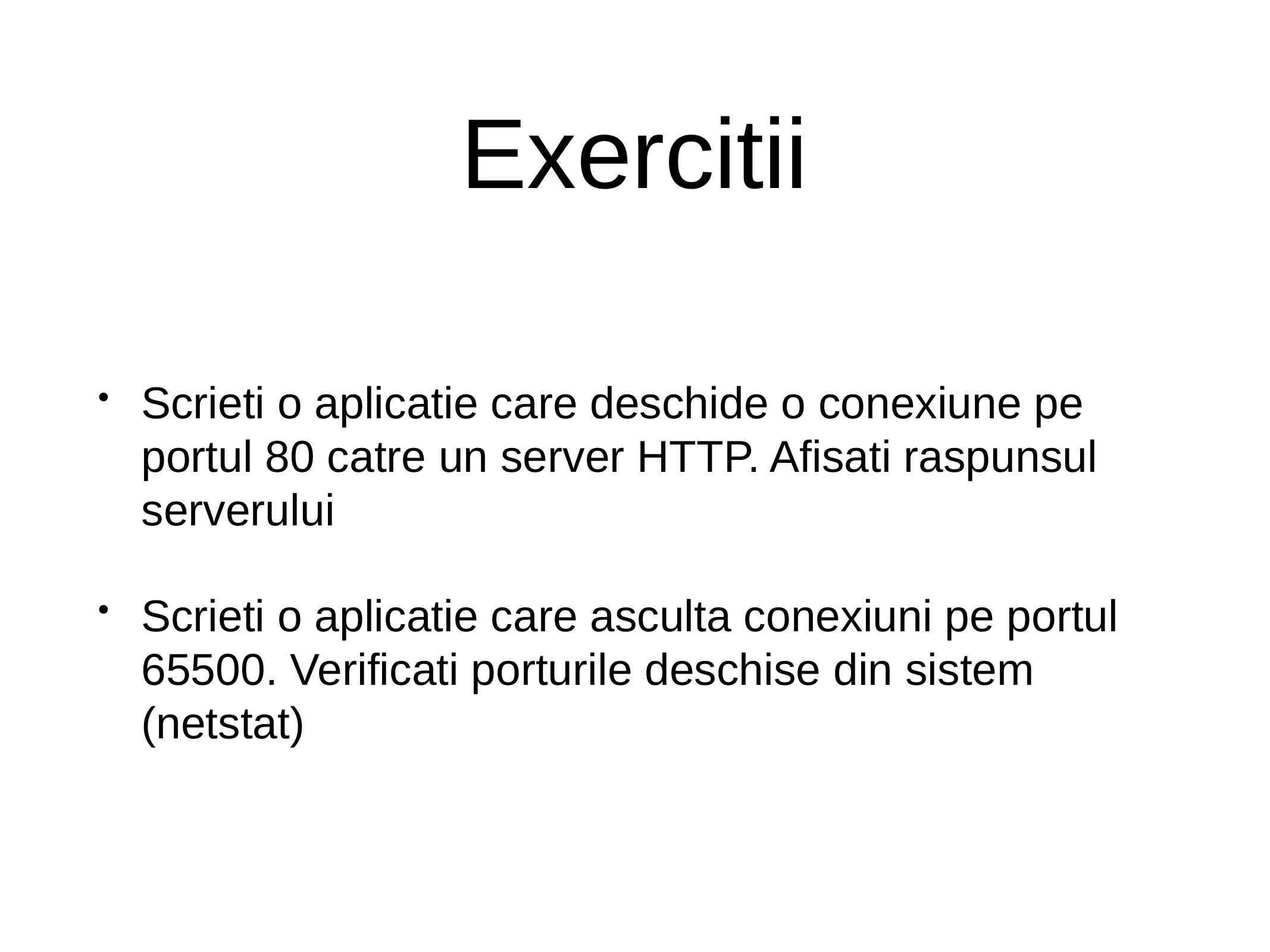

# Exercitii
Scrieti o aplicatie care deschide o conexiune pe portul 80 catre un server HTTP. Afisati raspunsul serverului
Scrieti o aplicatie care asculta conexiuni pe portul 65500. Verificati porturile deschise din sistem (netstat)